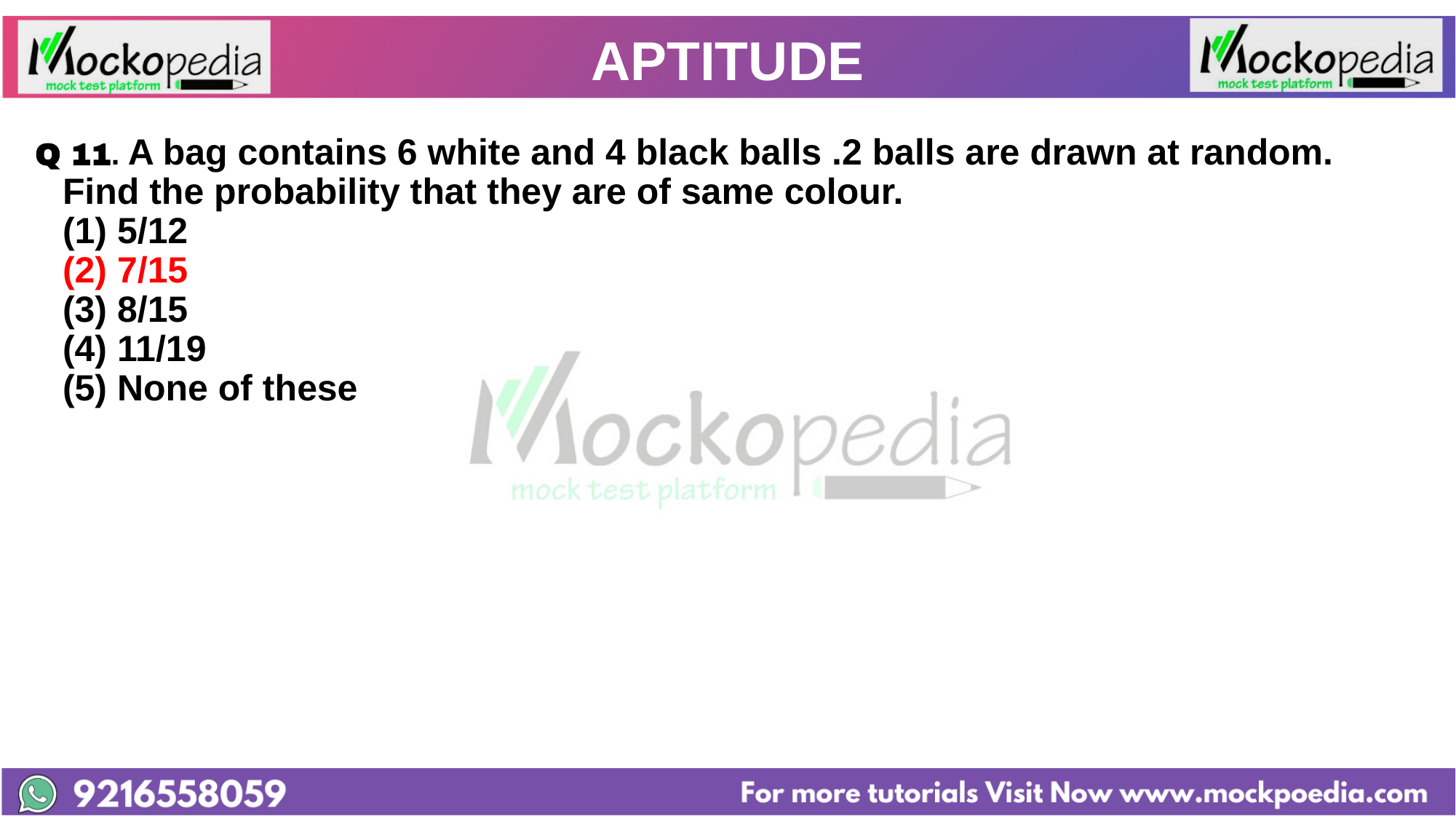

# APTITUDE
Q 11. A bag contains 6 white and 4 black balls .2 balls are drawn at random.  Find the probability that they are of same colour.
	(1) 5/12
	(2) 7/15
	(3) 8/15
	(4) 11/19
	(5) None of these